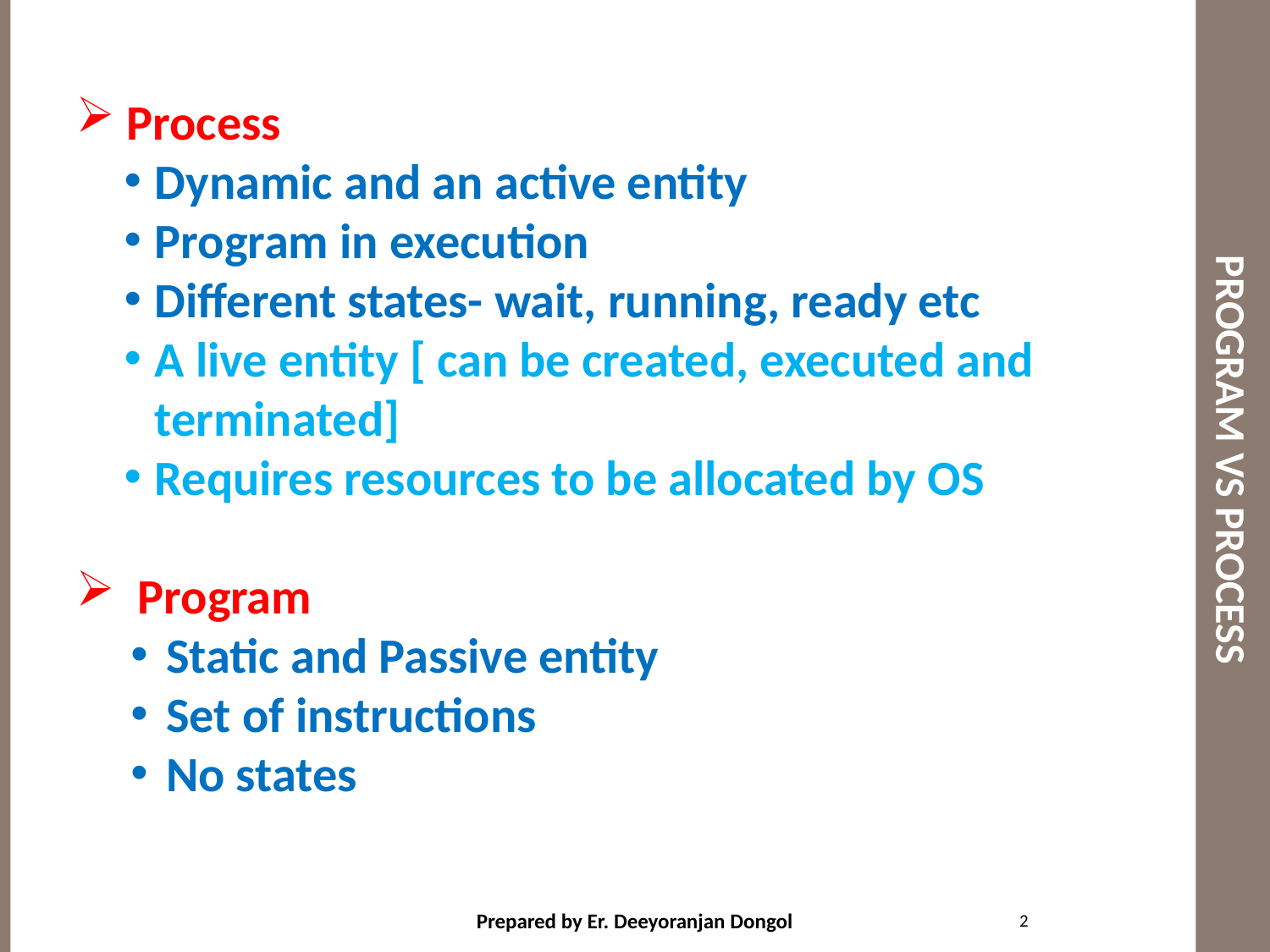

# PROGRAM VS PROCESS
 Process
Dynamic and an active entity
Program in execution
Different states- wait, running, ready etc
A live entity [ can be created, executed and terminated]
Requires resources to be allocated by OS

  Program
 Static and Passive entity
 Set of instructions
 No states
2
Prepared by Er. Deeyoranjan Dongol